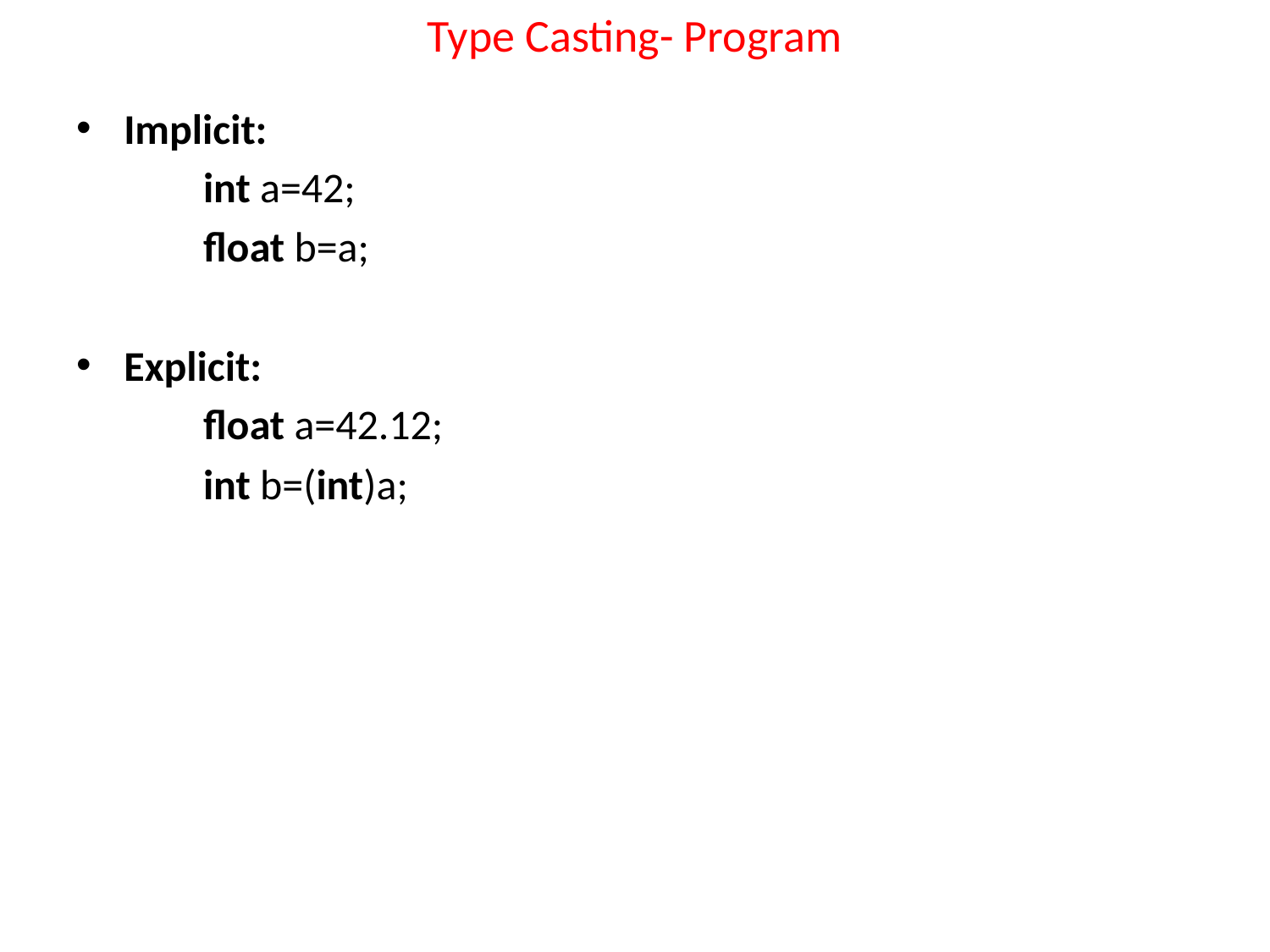

# Type Casting- Program
Implicit:
	int a=42;
	float b=a;

Explicit:
	float a=42.12;
	int b=(int)a;